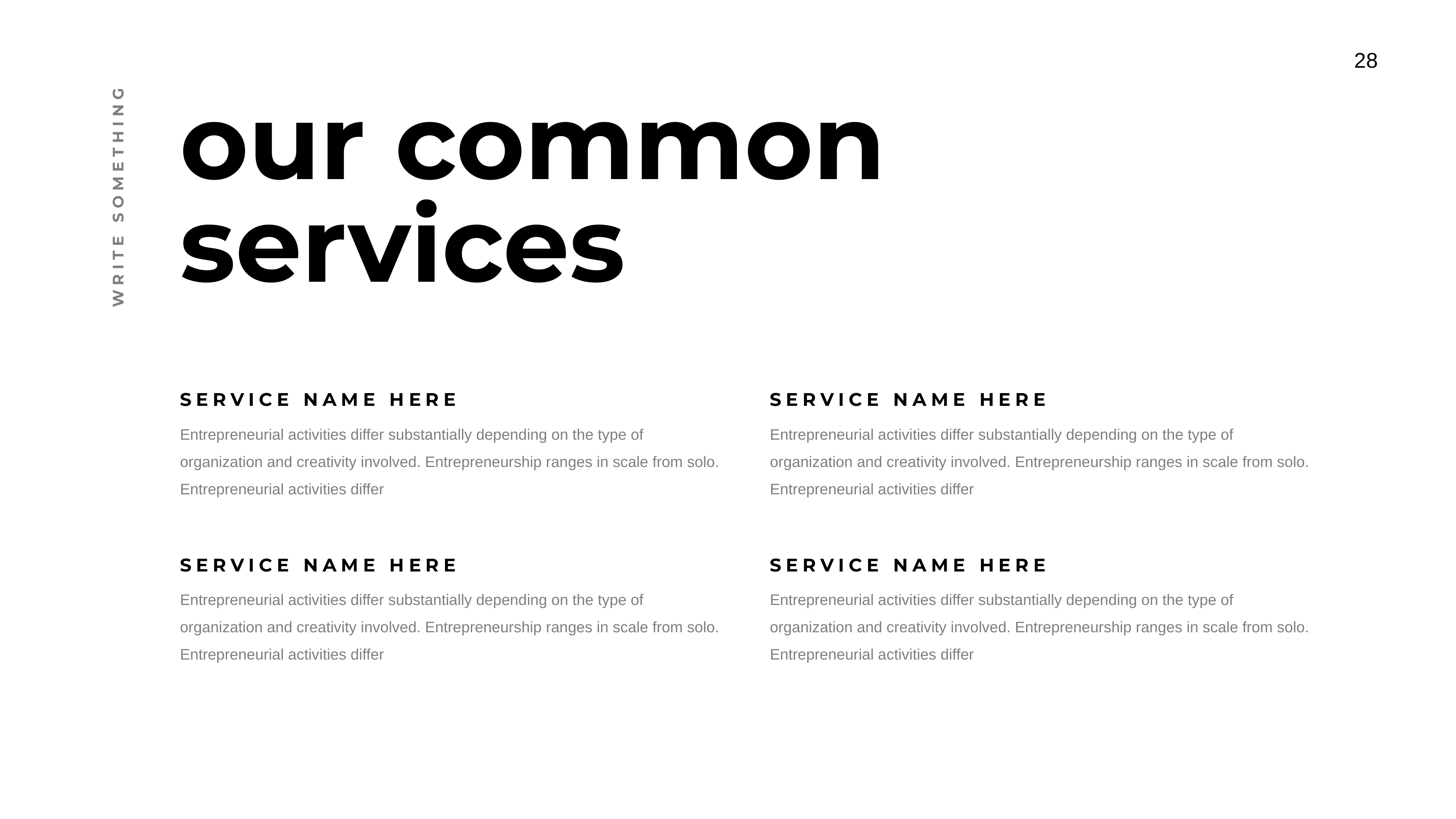

our common
services
WRITE SOMETHING
SERVICE NAME HERE
SERVICE NAME HERE
Entrepreneurial activities differ substantially depending on the type of organization and creativity involved. Entrepreneurship ranges in scale from solo. Entrepreneurial activities differ
Entrepreneurial activities differ substantially depending on the type of organization and creativity involved. Entrepreneurship ranges in scale from solo. Entrepreneurial activities differ
SERVICE NAME HERE
SERVICE NAME HERE
Entrepreneurial activities differ substantially depending on the type of organization and creativity involved. Entrepreneurship ranges in scale from solo. Entrepreneurial activities differ
Entrepreneurial activities differ substantially depending on the type of organization and creativity involved. Entrepreneurship ranges in scale from solo. Entrepreneurial activities differ